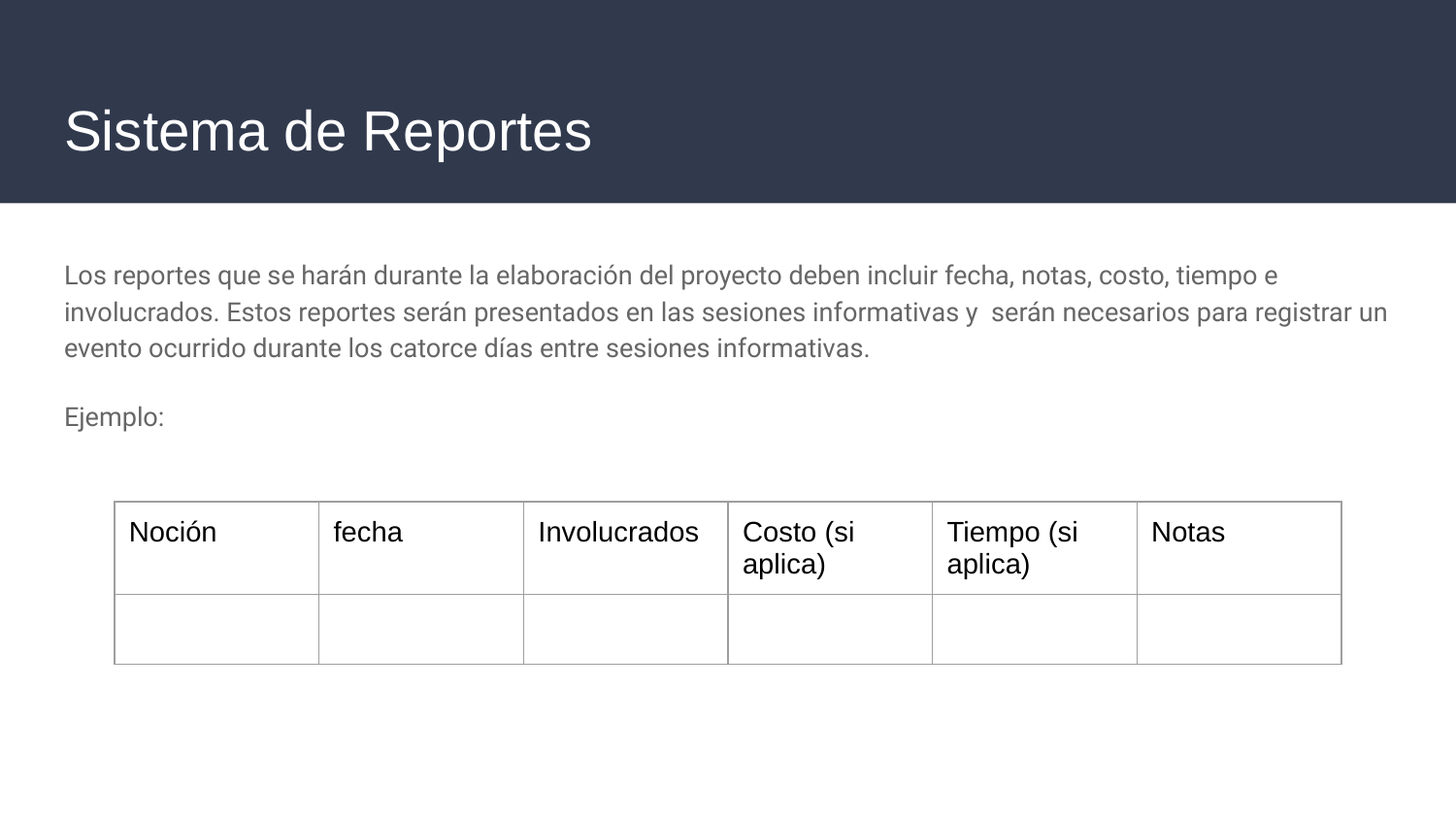

# Sistema de Reportes
Los reportes que se harán durante la elaboración del proyecto deben incluir fecha, notas, costo, tiempo e involucrados. Estos reportes serán presentados en las sesiones informativas y  serán necesarios para registrar un evento ocurrido durante los catorce días entre sesiones informativas.
Ejemplo:
| Noción | fecha | Involucrados | Costo (si aplica) | Tiempo (si aplica) | Notas |
| --- | --- | --- | --- | --- | --- |
|  |  |  |  |  |  |